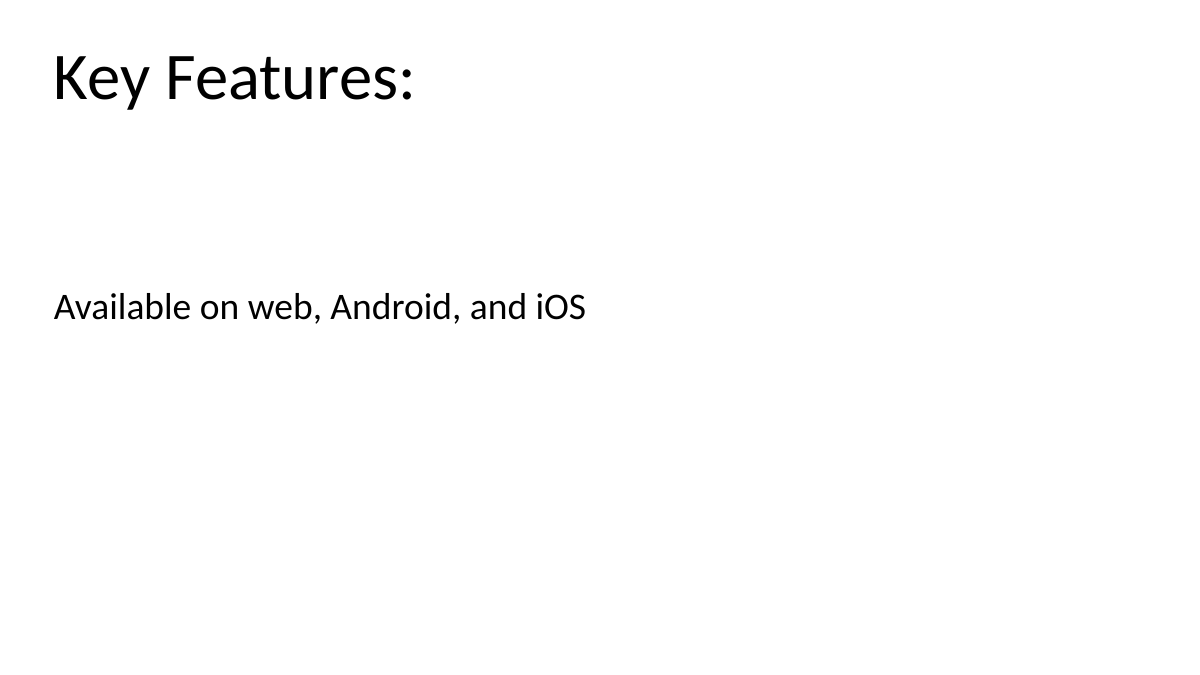

Key Features:

Available on web, Android, and iOS